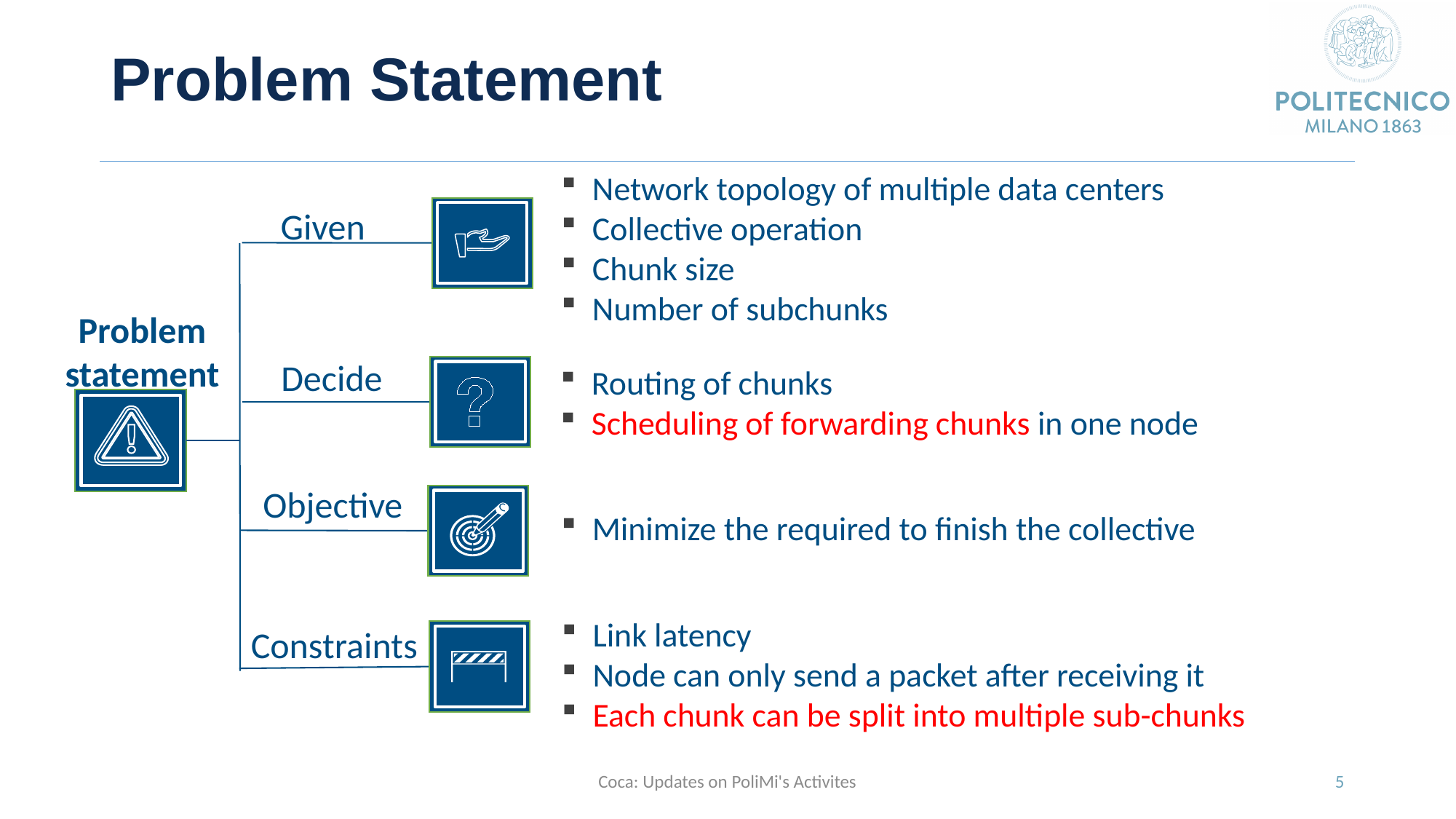

# Problem Statement

Given
Network topology of multiple data centers
Collective operation
Chunk size
Number of subchunks
Problem statement
Decide

Routing of chunks
Scheduling of forwarding chunks in one node

Objective

Minimize the required to finish the collective

Constraints

Link latency
Node can only send a packet after receiving it
Each chunk can be split into multiple sub-chunks

Coca: Updates on PoliMi's Activites
5